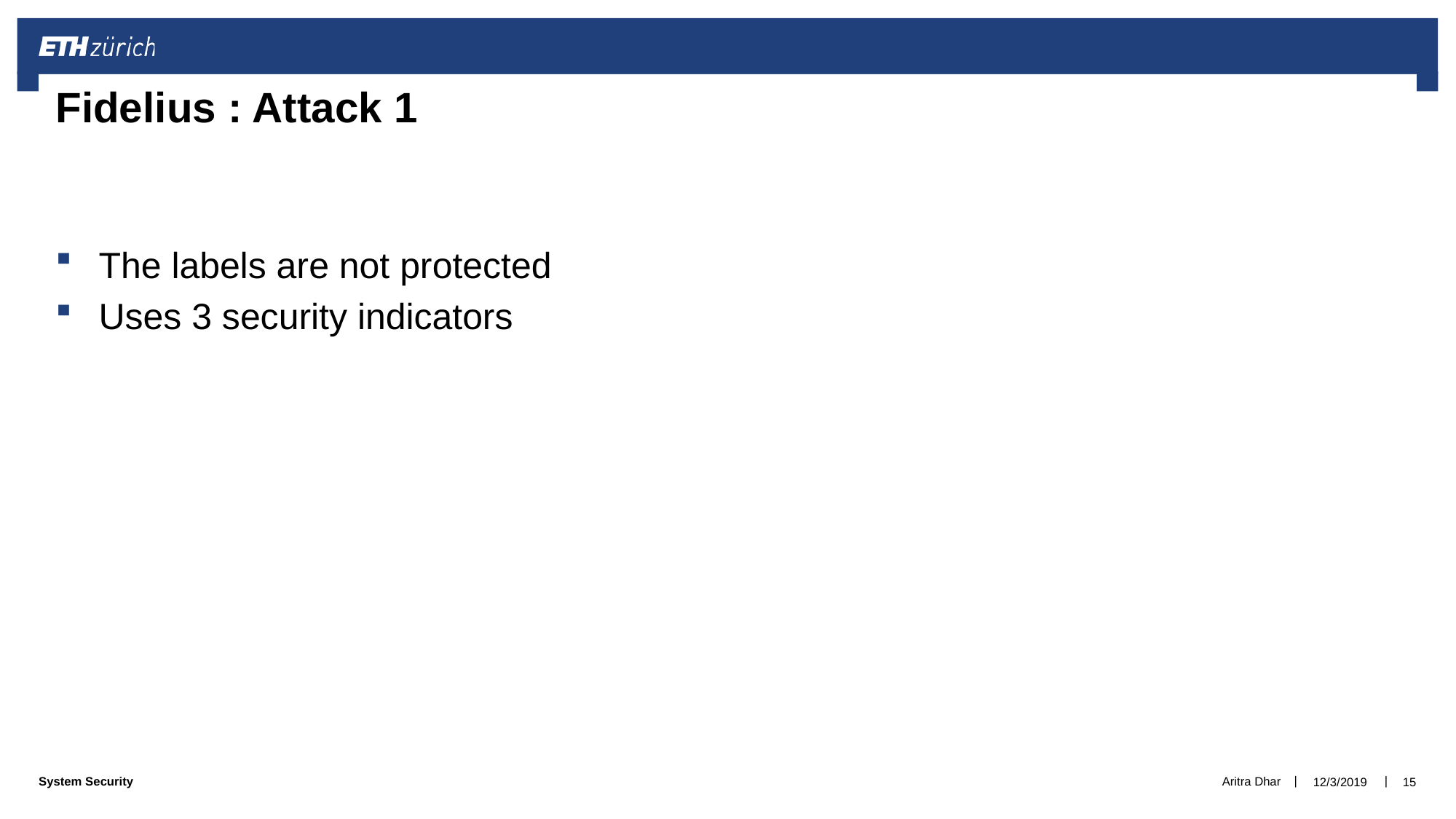

# Fidelius : Attack 1
The labels are not protected
Uses 3 security indicators
Aritra Dhar
12/3/2019
15